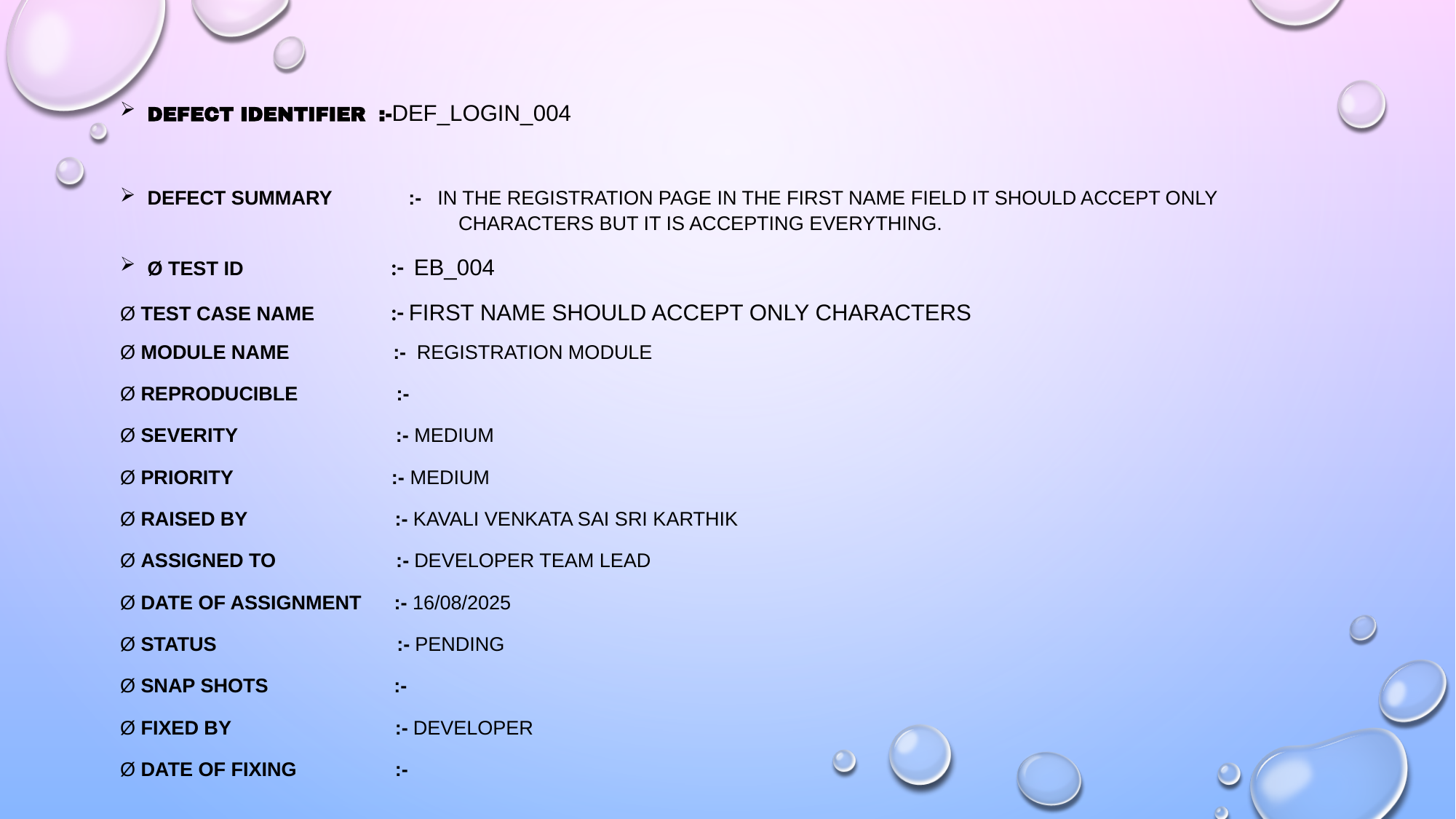

Defect identifier  :-Def_login_004

Defect summary              :-   In the registration page in the first name field it should accept only 			                 characters but it is accepting everything.
Ø Test Id                           :-  EB_004
Ø Test case name              :- first name should accept only characters
Ø Module name                   :-  registration module
Ø Reproducible                  :-
Ø Severity                             :- medium
Ø Priority                             :- medium
Ø Raised by                           :- kavali Venkata sai sri karthik
Ø Assigned to                      :- developer Team lead
Ø Date of assignment      :- 16/08/2025
Ø Status                                 :- pending
Ø Snap shots                       :-
Ø Fixed by                              :- developer
Ø Date of fixing                  :-